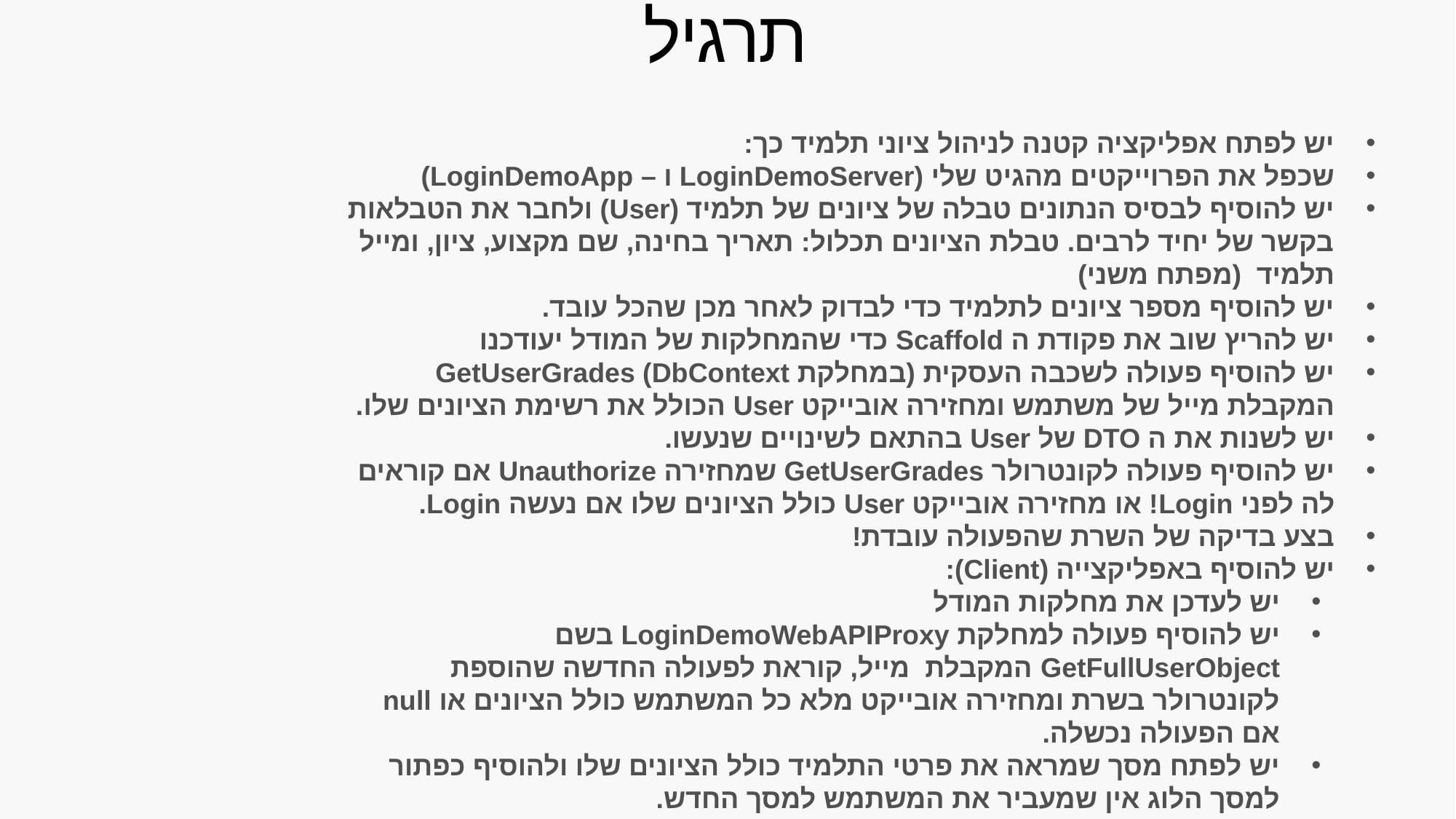

# תרגיל
יש לפתח אפליקציה קטנה לניהול ציוני תלמיד כך:
שכפל את הפרוייקטים מהגיט שלי (LoginDemoServer ו – LoginDemoApp)
יש להוסיף לבסיס הנתונים טבלה של ציונים של תלמיד (User) ולחבר את הטבלאות בקשר של יחיד לרבים. טבלת הציונים תכלול: תאריך בחינה, שם מקצוע, ציון, ומייל תלמיד  (מפתח משני)
יש להוסיף מספר ציונים לתלמיד כדי לבדוק לאחר מכן שהכל עובד.
יש להריץ שוב את פקודת ה Scaffold כדי שהמחלקות של המודל יעודכנו
יש להוסיף פעולה לשכבה העסקית (במחלקת DbContext) GetUserGrades המקבלת מייל של משתמש ומחזירה אובייקט User הכולל את רשימת הציונים שלו.
יש לשנות את ה DTO של User בהתאם לשינויים שנעשו.
יש להוסיף פעולה לקונטרולר GetUserGrades שמחזירה Unauthorize אם קוראים לה לפני Login! או מחזירה אובייקט User כולל הציונים שלו אם נעשה Login.
בצע בדיקה של השרת שהפעולה עובדת!
יש להוסיף באפליקצייה (Client):
יש לעדכן את מחלקות המודל
יש להוסיף פעולה למחלקת LoginDemoWebAPIProxy בשם GetFullUserObject המקבלת  מייל, קוראת לפעולה החדשה שהוספת לקונטרולר בשרת ומחזירה אובייקט מלא כל המשתמש כולל הציונים או null אם הפעולה נכשלה.
יש לפתח מסך שמראה את פרטי התלמיד כולל הציונים שלו ולהוסיף כפתור למסך הלוג אין שמעביר את המשתמש למסך החדש.